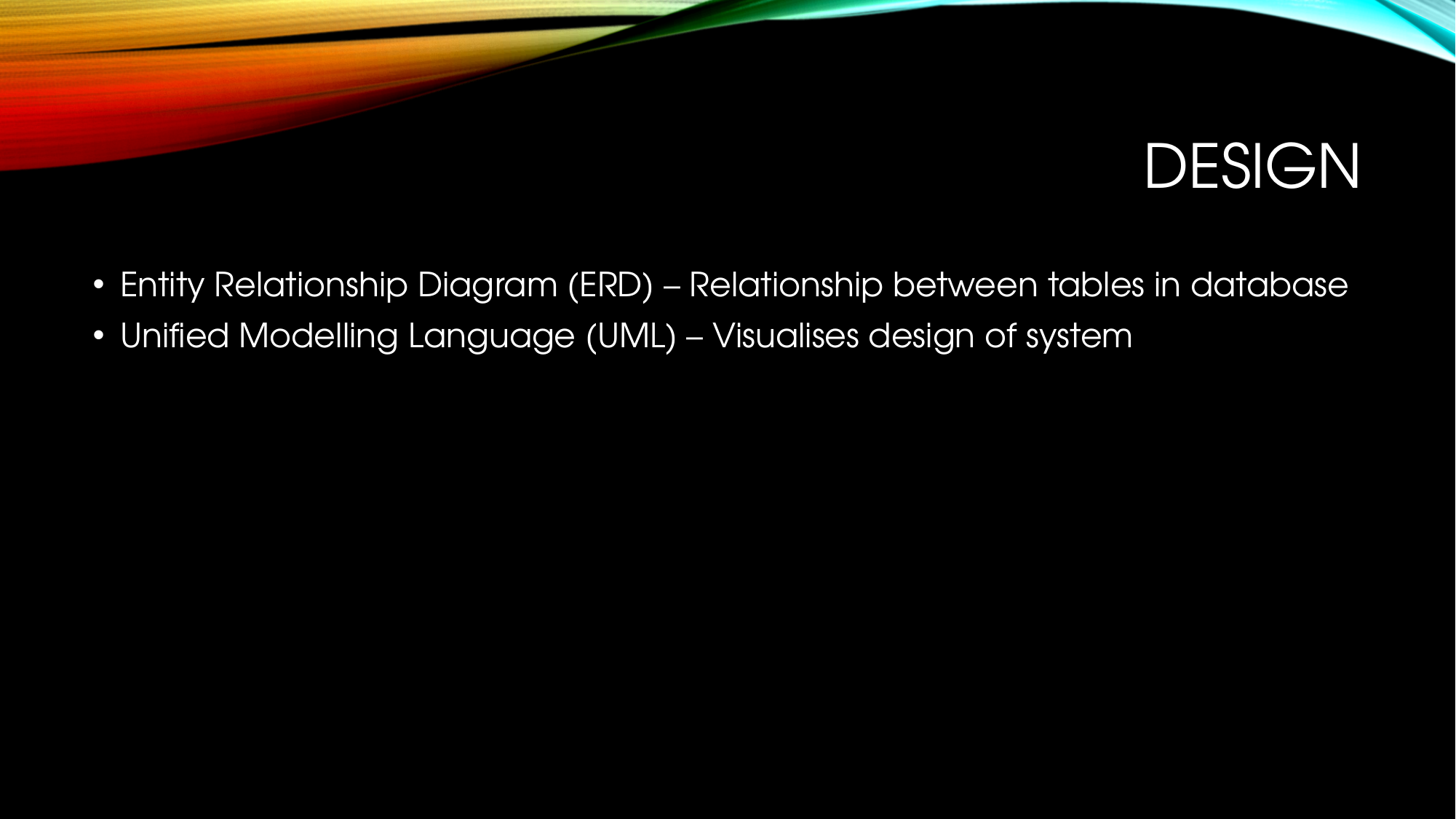

# Design
Entity Relationship Diagram (ERD) – Relationship between tables in database
Unified Modelling Language (UML) – Visualises design of system